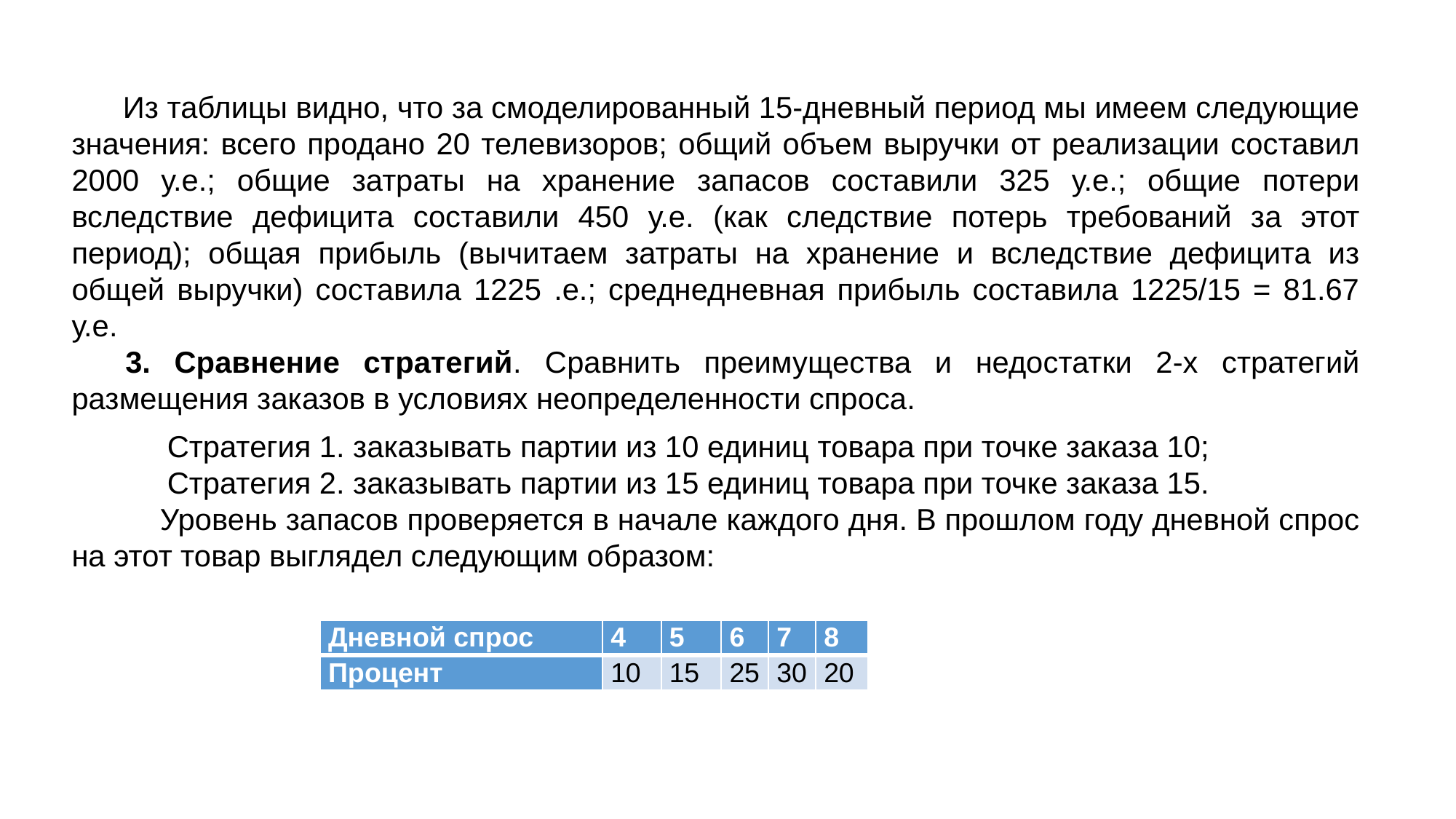

Из таблицы видно, что за смоделированный 15-дневный период мы имеем следующие значения: всего продано 20 телевизоров; общий объем выручки от реализации составил 2000 у.е.; общие затраты на хранение запасов составили 325 у.е.; общие потери вследствие дефицита составили 450 у.е. (как следствие потерь требований за этот период); общая прибыль (вычитаем затраты на хранение и вследствие дефицита из общей выручки) составила 1225 .е.; среднедневная прибыль составила 1225/15 = 81.67 у.е.
3. Сравнение стратегий. Сравнить преимущества и недостатки 2-х стратегий размещения заказов в условиях неопределенности спроса.
     Стратегия 1. заказывать партии из 10 единиц товара при точке заказа 10;
     Стратегия 2. заказывать партии из 15 единиц товара при точке заказа 15.
    Уровень запасов проверяется в начале каждого дня. В прошлом году дневной спрос на этот товар выглядел следующим образом:

| Дневной спрос | 4 | 5 | 6 | 7 | 8 |
| --- | --- | --- | --- | --- | --- |
| Процент | 10 | 15 | 25 | 30 | 20 |